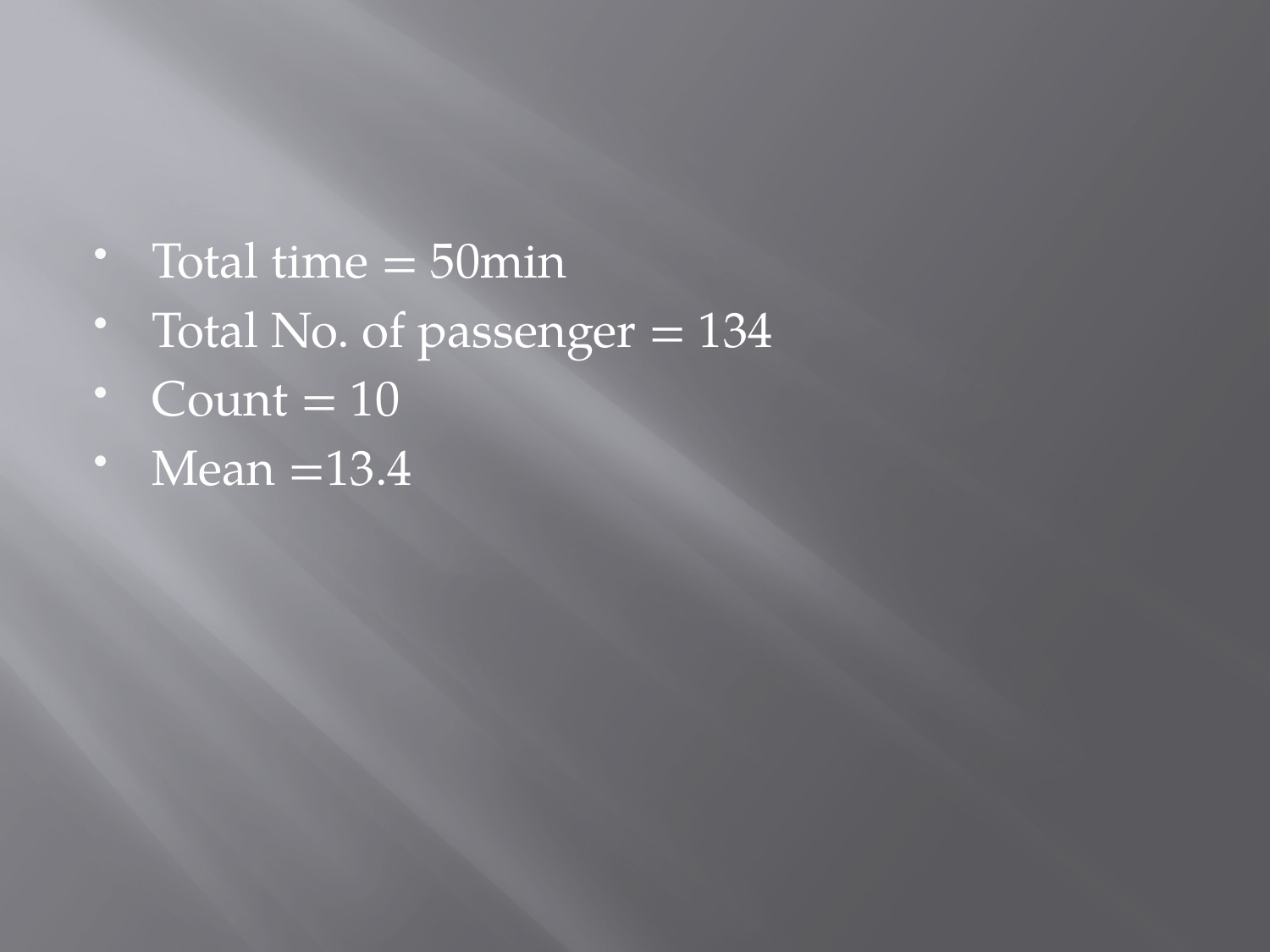

#
Total time = 50min
Total No. of passenger = 134
Count = 10
Mean =13.4